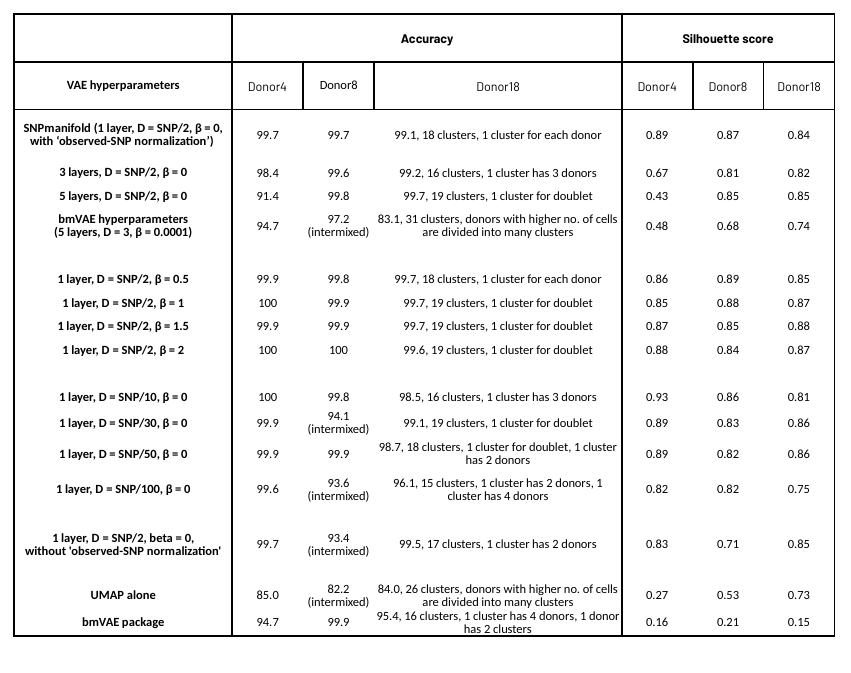

|  | Accuracy |  |  | Silhouette score |  |  |
| --- | --- | --- | --- | --- | --- | --- |
| VAE hyperparameters | Donor4 | Donor8 | Donor18 | Donor4 | Donor8 | Donor18 |
| SNPmanifold (1 layer, D = SNP/2, β = 0, with ‘observed-SNP normalization’) | 99.7 | 99.7 | 99.1, 18 clusters, 1 cluster for each donor | 0.89 | 0.87 | 0.84 |
| 3 layers, D = SNP/2, β = 0 | 98.4 | 99.6 | 99.2, 16 clusters, 1 cluster has 3 donors | 0.67 | 0.81 | 0.82 |
| 5 layers, D = SNP/2, β = 0 | 91.4 | 99.8 | 99.7, 19 clusters, 1 cluster for doublet | 0.43 | 0.85 | 0.85 |
| bmVAE hyperparameters (5 layers, D = 3, β = 0.0001) | 94.7 | 97.2 (intermixed) | 83.1, 31 clusters, donors with higher no. of cells are divided into many clusters | 0.48 | 0.68 | 0.74 |
|  |  |  |  |  |  |  |
| 1 layer, D = SNP/2, β = 0.5 | 99.9 | 99.8 | 99.7, 18 clusters, 1 cluster for each donor | 0.86 | 0.89 | 0.85 |
| 1 layer, D = SNP/2, β = 1 | 100 | 99.9 | 99.7, 19 clusters, 1 cluster for doublet | 0.85 | 0.88 | 0.87 |
| 1 layer, D = SNP/2, β = 1.5 | 99.9 | 99.9 | 99.7, 19 clusters, 1 cluster for doublet | 0.87 | 0.85 | 0.88 |
| 1 layer, D = SNP/2, β = 2 | 100 | 100 | 99.6, 19 clusters, 1 cluster for doublet | 0.88 | 0.84 | 0.87 |
|  |  |  |  |  |  |  |
| 1 layer, D = SNP/10, β = 0 | 100 | 99.8 | 98.5, 16 clusters, 1 cluster has 3 donors | 0.93 | 0.86 | 0.81 |
| 1 layer, D = SNP/30, β = 0 | 99.9 | 94.1 (intermixed) | 99.1, 19 clusters, 1 cluster for doublet | 0.89 | 0.83 | 0.86 |
| 1 layer, D = SNP/50, β = 0 | 99.9 | 99.9 | 98.7, 18 clusters, 1 cluster for doublet, 1 cluster has 2 donors | 0.89 | 0.82 | 0.86 |
| 1 layer, D = SNP/100, β = 0 | 99.6 | 93.6 (intermixed) | 96.1, 15 clusters, 1 cluster has 2 donors, 1 cluster has 4 donors | 0.82 | 0.82 | 0.75 |
|  |  |  |  |  |  |  |
| 1 layer, D = SNP/2, beta = 0, without 'observed-SNP normalization' | 99.7 | 93.4 (intermixed) | 99.5, 17 clusters, 1 cluster has 2 donors | 0.83 | 0.71 | 0.85 |
|  |  |  |  |  |  |  |
| UMAP alone | 85.0 | 82.2 (intermixed) | 84.0, 26 clusters, donors with higher no. of cells are divided into many clusters | 0.27 | 0.53 | 0.73 |
| bmVAE package | 94.7 | 99.9 | 95.4, 16 clusters, 1 cluster has 4 donors, 1 donor has 2 clusters | 0.16 | 0.21 | 0.15 |